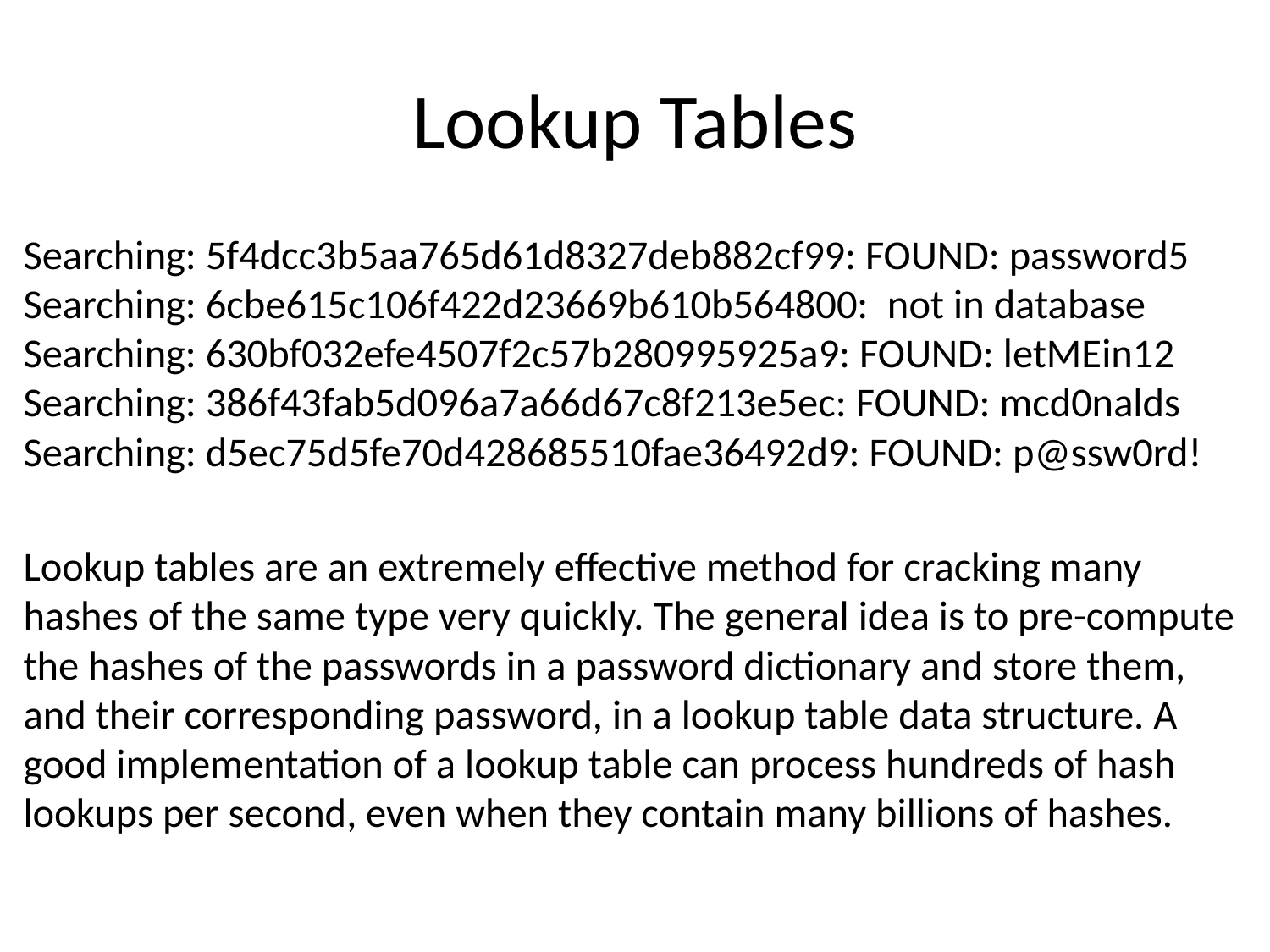

# Lookup Tables
Searching: 5f4dcc3b5aa765d61d8327deb882cf99: FOUND: password5
Searching: 6cbe615c106f422d23669b610b564800:  not in database
Searching: 630bf032efe4507f2c57b280995925a9: FOUND: letMEin12 
Searching: 386f43fab5d096a7a66d67c8f213e5ec: FOUND: mcd0nalds
Searching: d5ec75d5fe70d428685510fae36492d9: FOUND: p@ssw0rd!

Lookup tables are an extremely effective method for cracking many hashes of the same type very quickly. The general idea is to pre-compute the hashes of the passwords in a password dictionary and store them, and their corresponding password, in a lookup table data structure. A good implementation of a lookup table can process hundreds of hash lookups per second, even when they contain many billions of hashes.